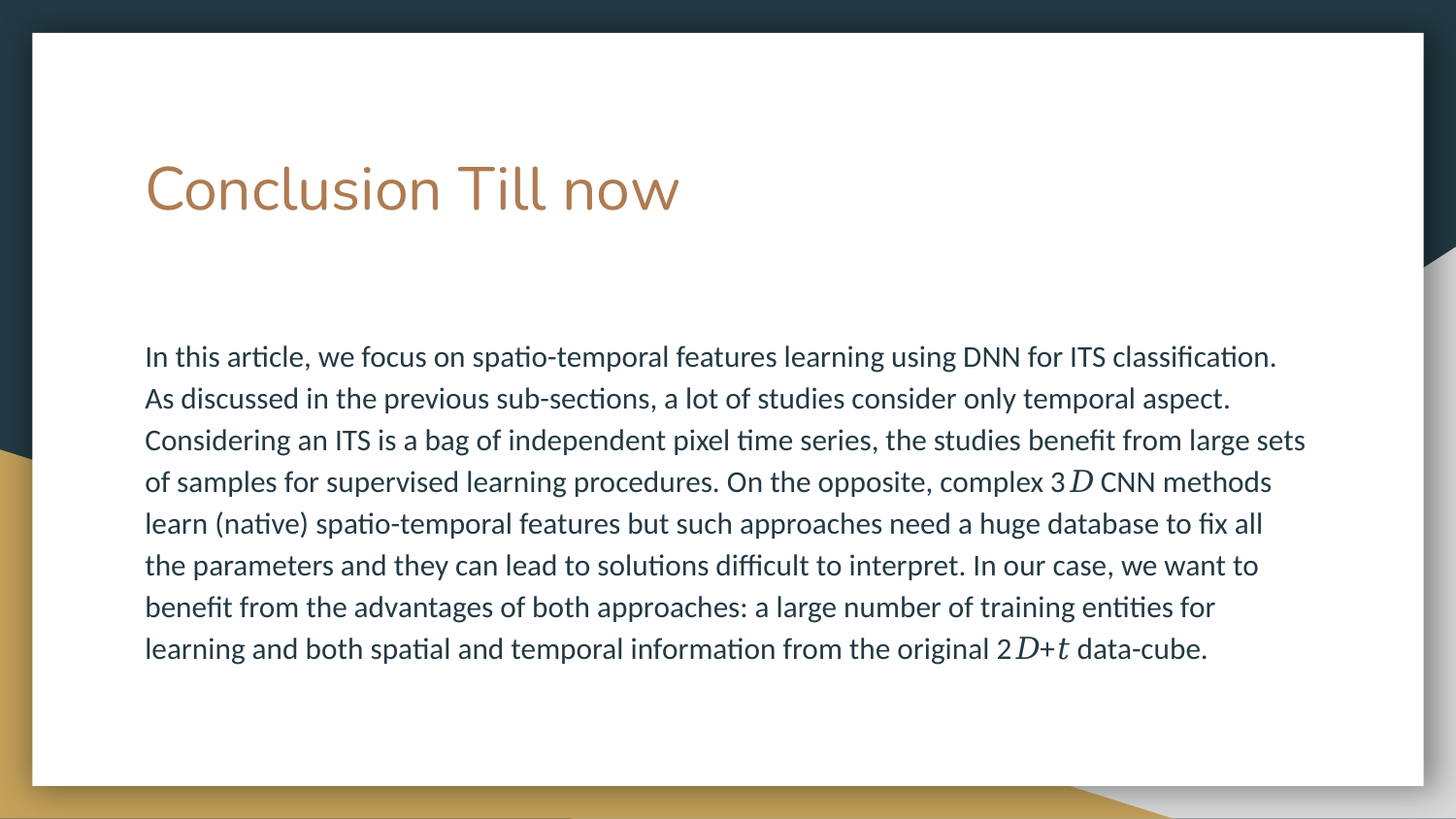

# Conclusion Till now
In this article, we focus on spatio-temporal features learning using DNN for ITS classification. As discussed in the previous sub-sections, a lot of studies consider only temporal aspect. Considering an ITS is a bag of independent pixel time series, the studies benefit from large sets of samples for supervised learning procedures. On the opposite, complex 3𝐷 CNN methods learn (native) spatio-temporal features but such approaches need a huge database to fix all the parameters and they can lead to solutions difficult to interpret. In our case, we want to benefit from the advantages of both approaches: a large number of training entities for learning and both spatial and temporal information from the original 2𝐷+𝑡 data-cube.